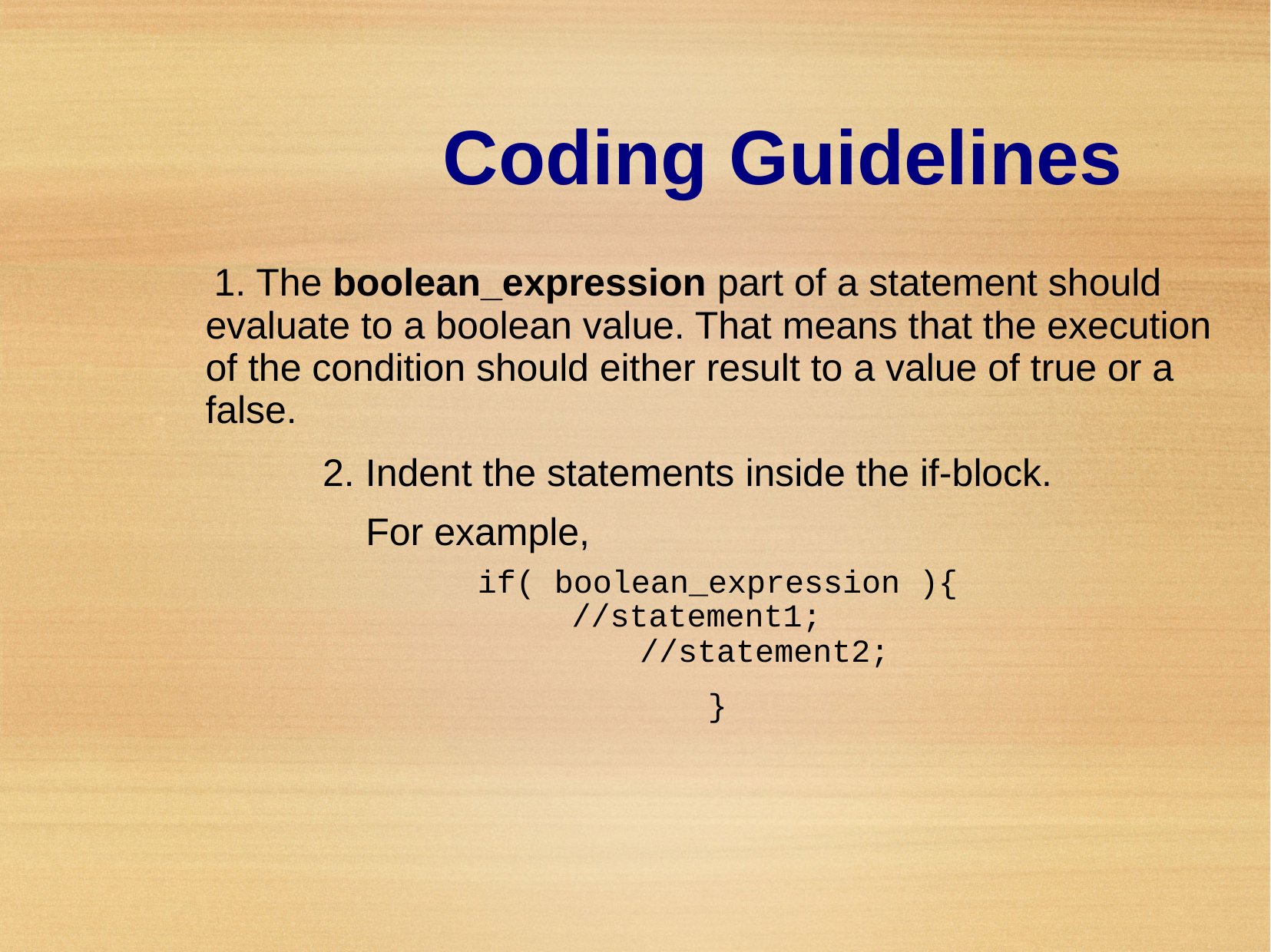

Coding Guidelines

1. The boolean_expression part of a statement should

evaluate to a boolean value. That means that the execution
of the condition should either result to a value of true or a
false.

2. Indent the statements inside the if-block.
	For example,

if( boolean_expression ){
	//statement1;

//statement2;

}